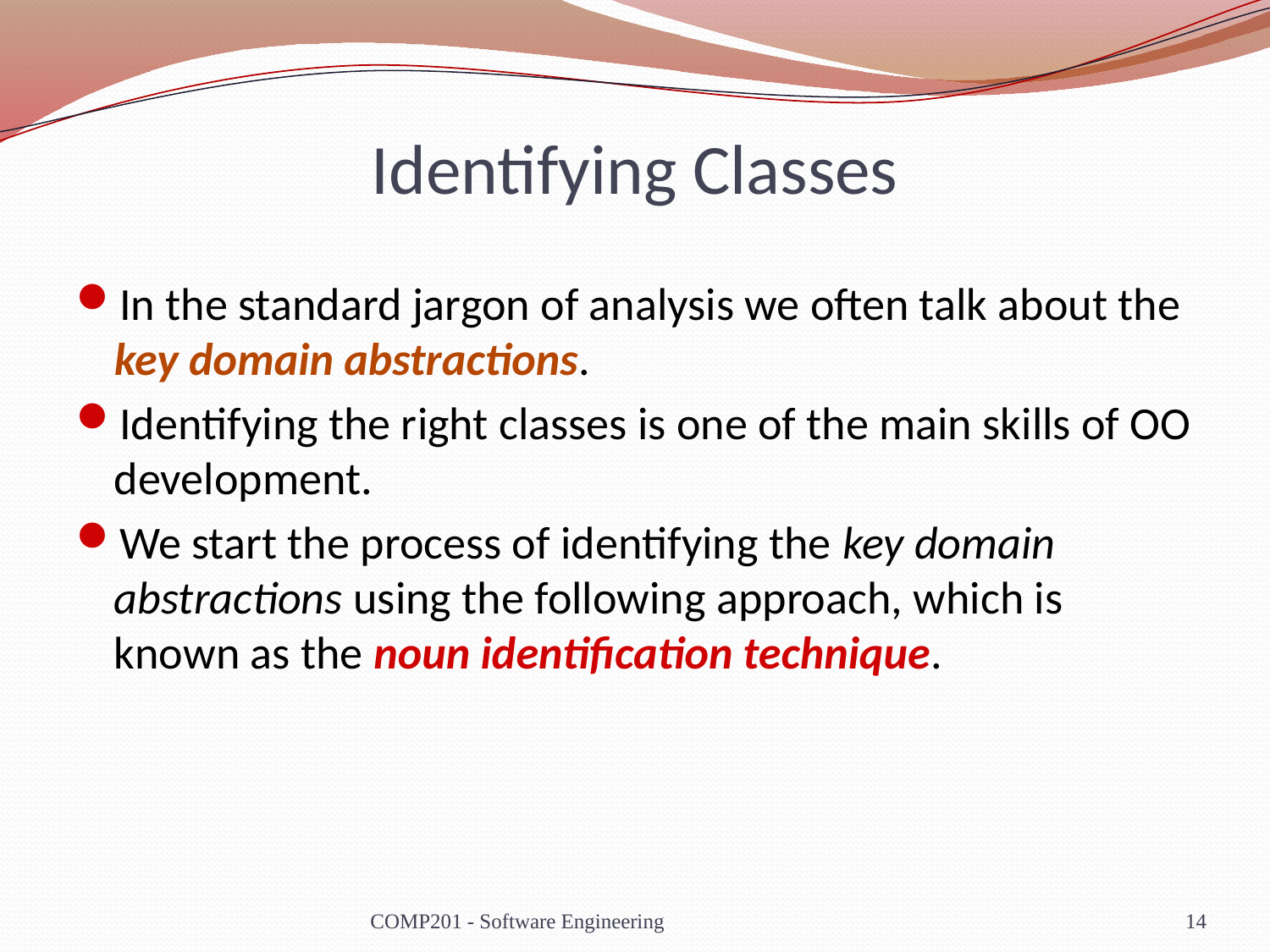

# Identifying Classes
In the standard jargon of analysis we often talk about the key domain abstractions.
Identifying the right classes is one of the main skills of OO development.
We start the process of identifying the key domain abstractions using the following approach, which is known as the noun identification technique.
COMP201 - Software Engineering
14